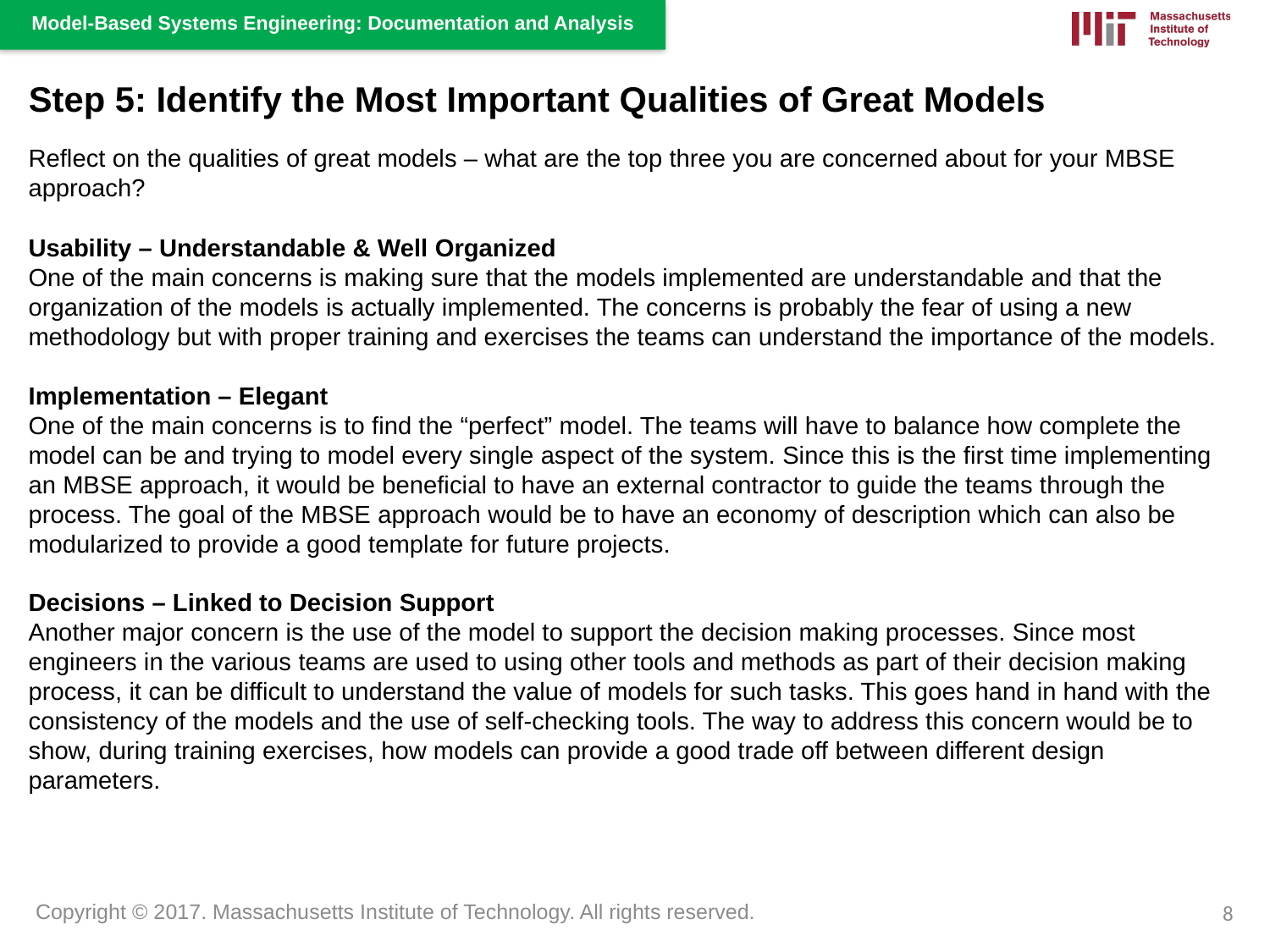

Step 5: Identify the Most Important Qualities of Great Models
Reflect on the qualities of great models – what are the top three you are concerned about for your MBSE approach?
Usability – Understandable & Well Organized
One of the main concerns is making sure that the models implemented are understandable and that the organization of the models is actually implemented. The concerns is probably the fear of using a new methodology but with proper training and exercises the teams can understand the importance of the models.

Implementation – Elegant
One of the main concerns is to find the “perfect” model. The teams will have to balance how complete the model can be and trying to model every single aspect of the system. Since this is the first time implementing an MBSE approach, it would be beneficial to have an external contractor to guide the teams through the process. The goal of the MBSE approach would be to have an economy of description which can also be modularized to provide a good template for future projects.

Decisions – Linked to Decision Support
Another major concern is the use of the model to support the decision making processes. Since most engineers in the various teams are used to using other tools and methods as part of their decision making process, it can be difficult to understand the value of models for such tasks. This goes hand in hand with the consistency of the models and the use of self-checking tools. The way to address this concern would be to show, during training exercises, how models can provide a good trade off between different design parameters.
8